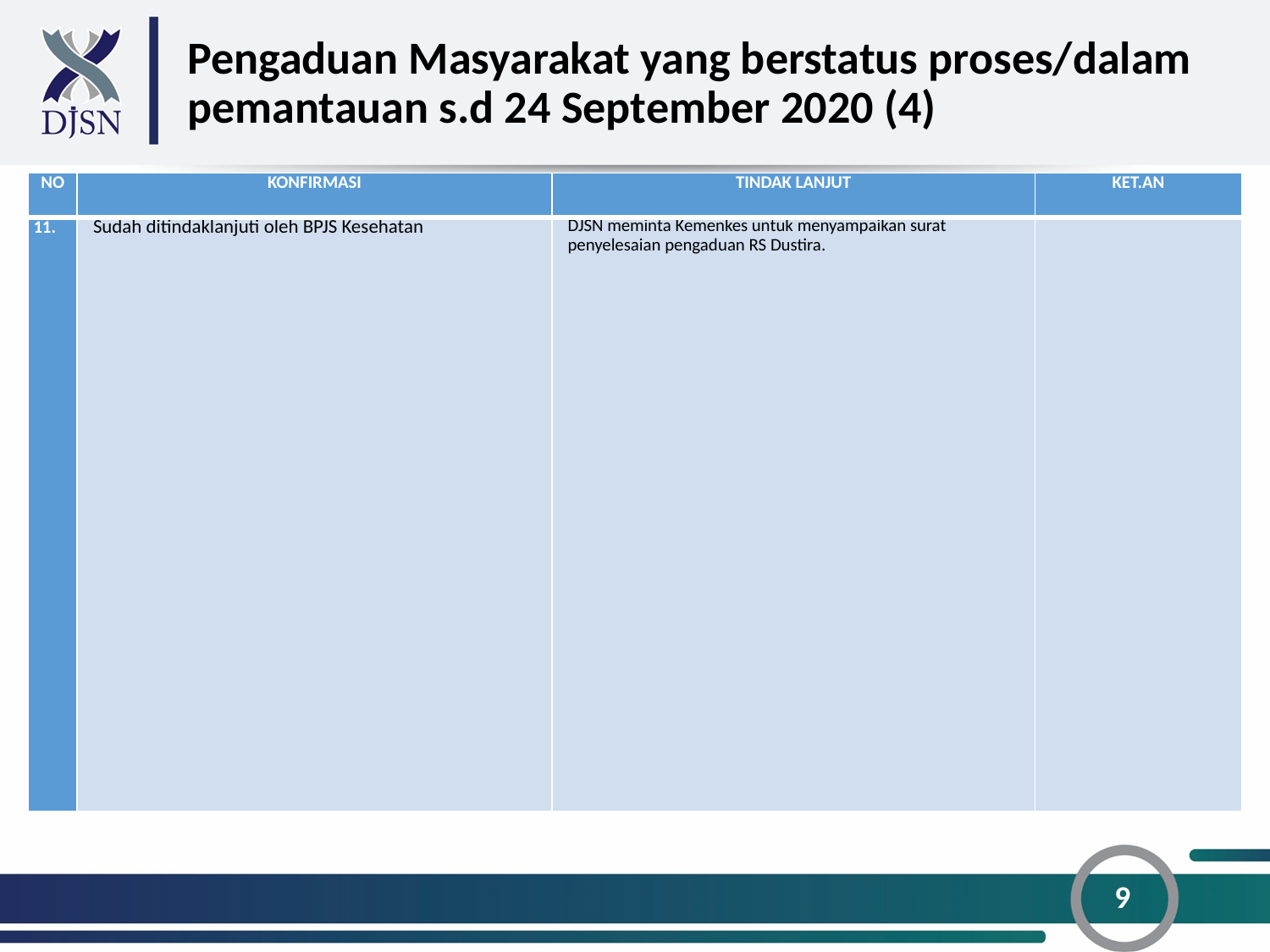

# Pengaduan Masyarakat yang berstatus proses/dalam pemantauan s.d 24 September 2020 (4)

| NO | KONFIRMASI | TINDAK LANJUT | KET.AN |
| --- | --- | --- | --- |
| 11. | Sudah ditindaklanjuti oleh BPJS Kesehatan | DJSN meminta Kemenkes untuk menyampaikan surat penyelesaian pengaduan RS Dustira. |  |
9